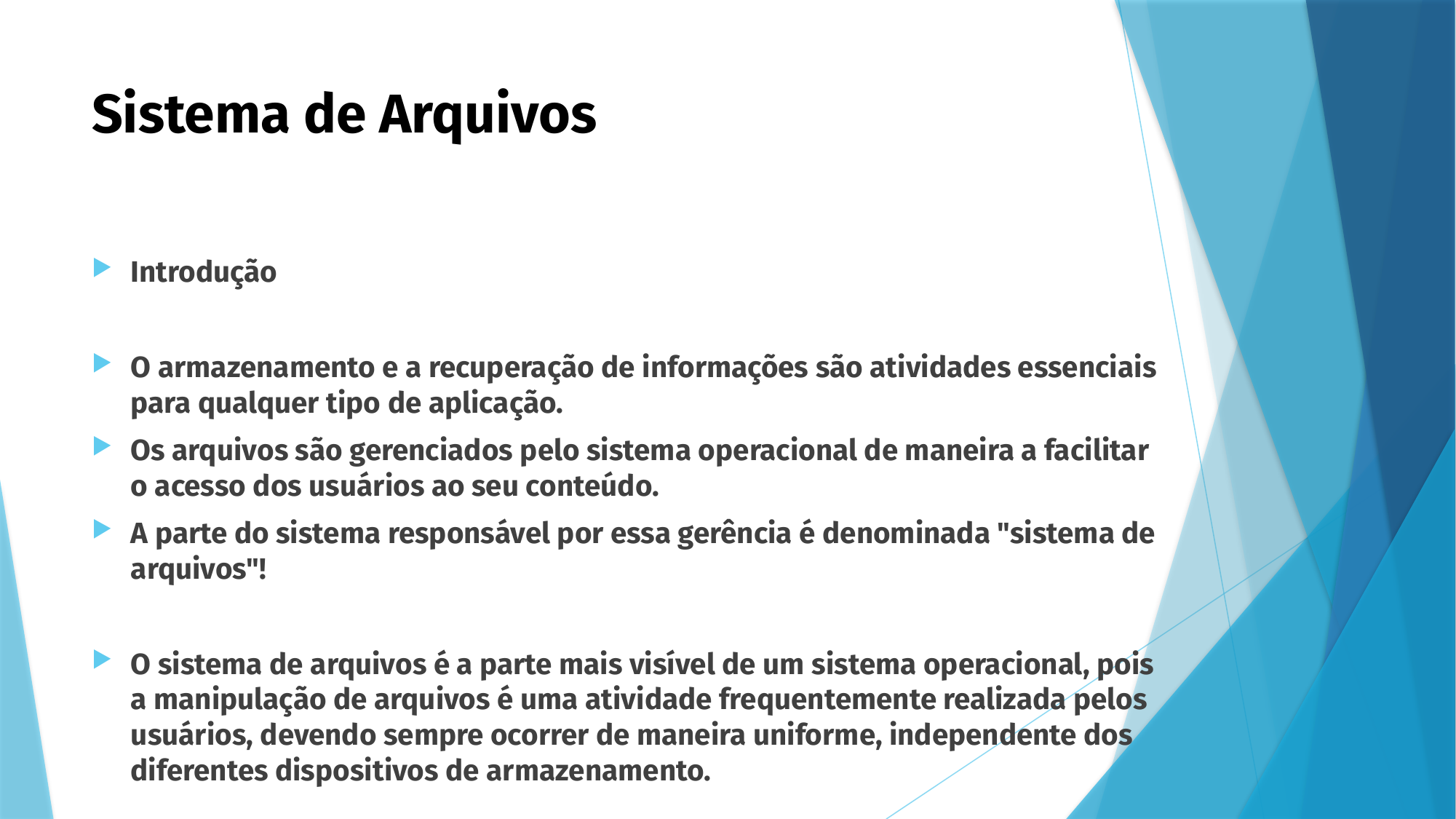

# Sistema de Arquivos
Introdução

O armazenamento e a recuperação de informações são atividades essenciais para qualquer tipo de aplicação.
Os arquivos são gerenciados pelo sistema operacional de maneira a facilitar o acesso dos usuários ao seu conteúdo.
A parte do sistema responsável por essa gerência é denominada "sistema de arquivos"!

O sistema de arquivos é a parte mais visível de um sistema operacional, pois a manipulação de arquivos é uma atividade frequentemente realizada pelos usuários, devendo sempre ocorrer de maneira uniforme, independente dos diferentes dispositivos de armazenamento.